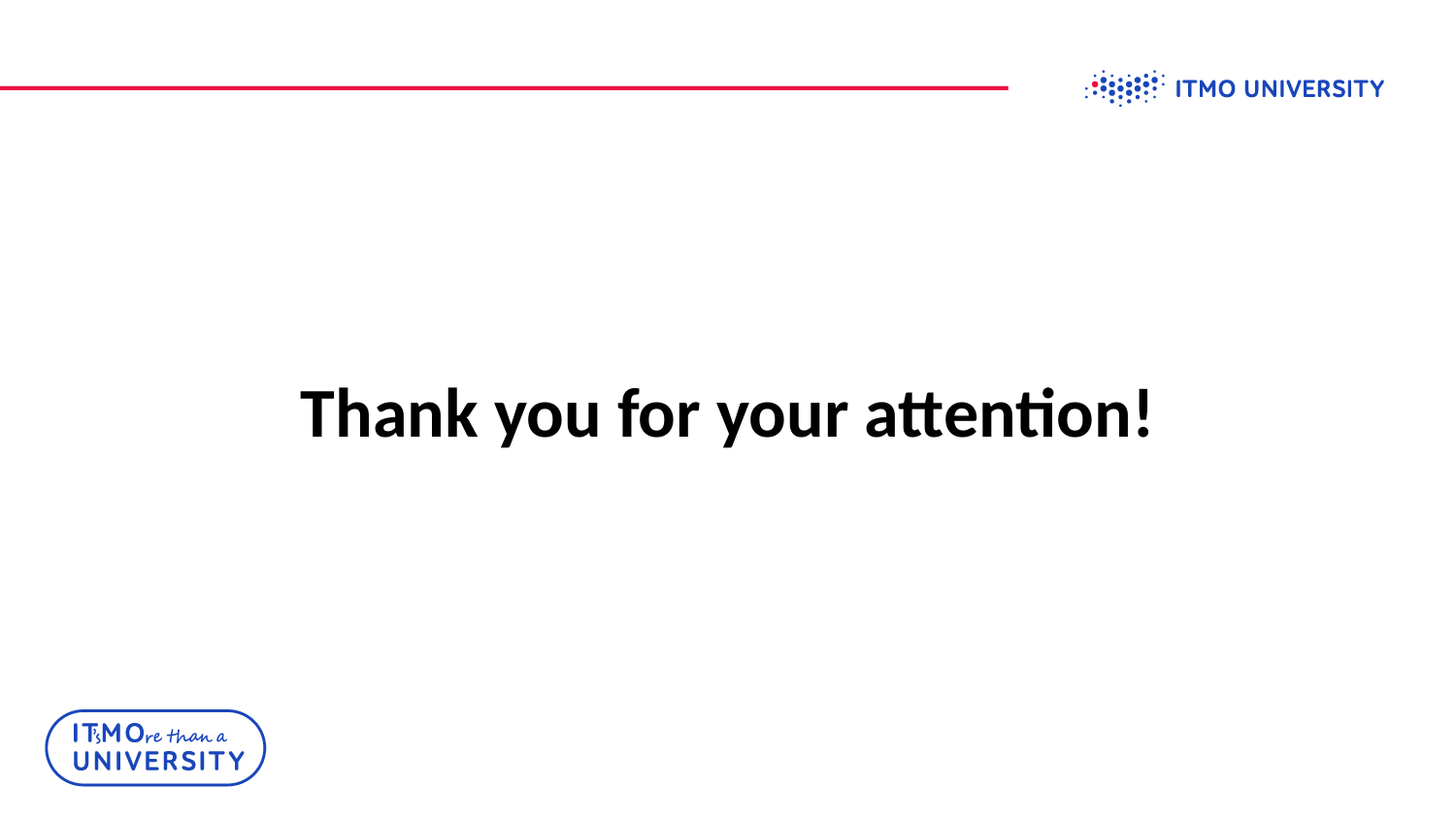

International Students and Scholars Rock
# Thank you for your attention!